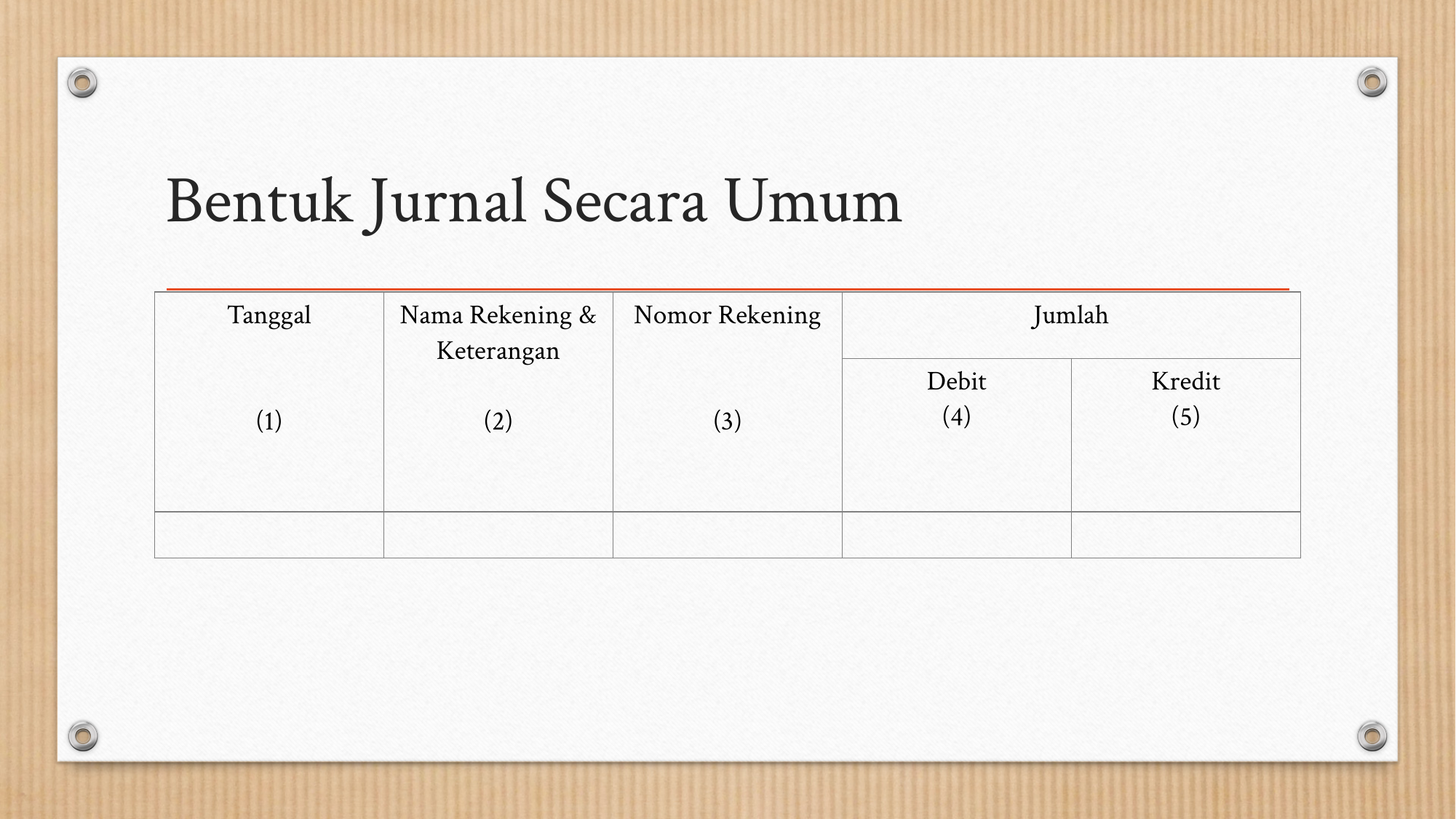

# Bentuk Jurnal Secara Umum
| Tanggal (1) | Nama Rekening & Keterangan (2) | Nomor Rekening (3) | Jumlah |  |
| --- | --- | --- | --- | --- |
|  |  |  | Debit (4) | Kredit (5) |
|  |  |  |  |  |